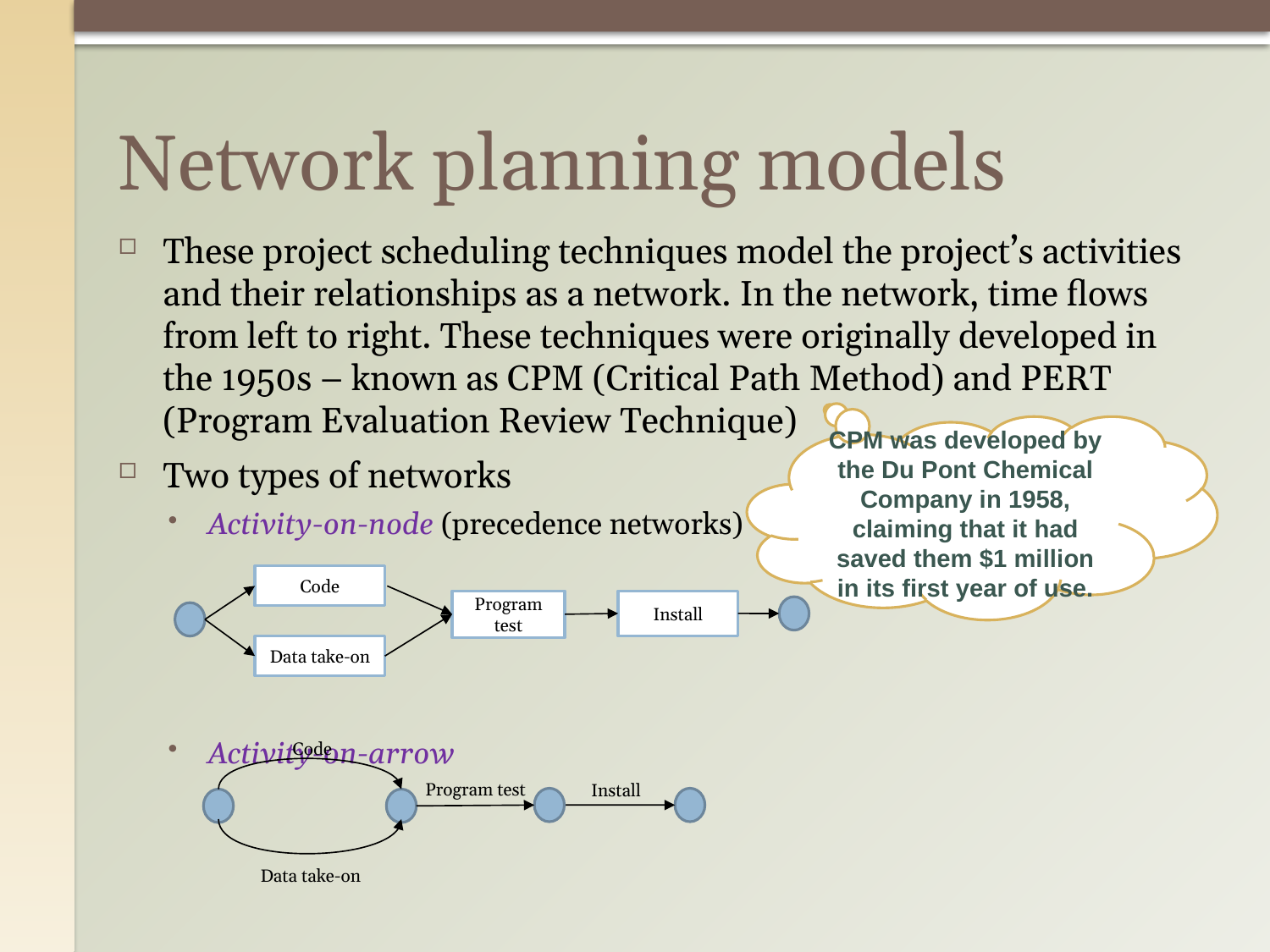

# Network planning models
These project scheduling techniques model the project’s activities and their relationships as a network. In the network, time flows from left to right. These techniques were originally developed in the 1950s – known as CPM (Critical Path Method) and PERT (Program Evaluation Review Technique)
Two types of networks
Activity-on-node (precedence networks)

Activity-on-arrow

CPM was developed by the Du Pont Chemical Company in 1958, claiming that it had saved them $1 million in its first year of use.
Code
Program test
Install

Data take-on
Code
Program test
Install

Data take-on